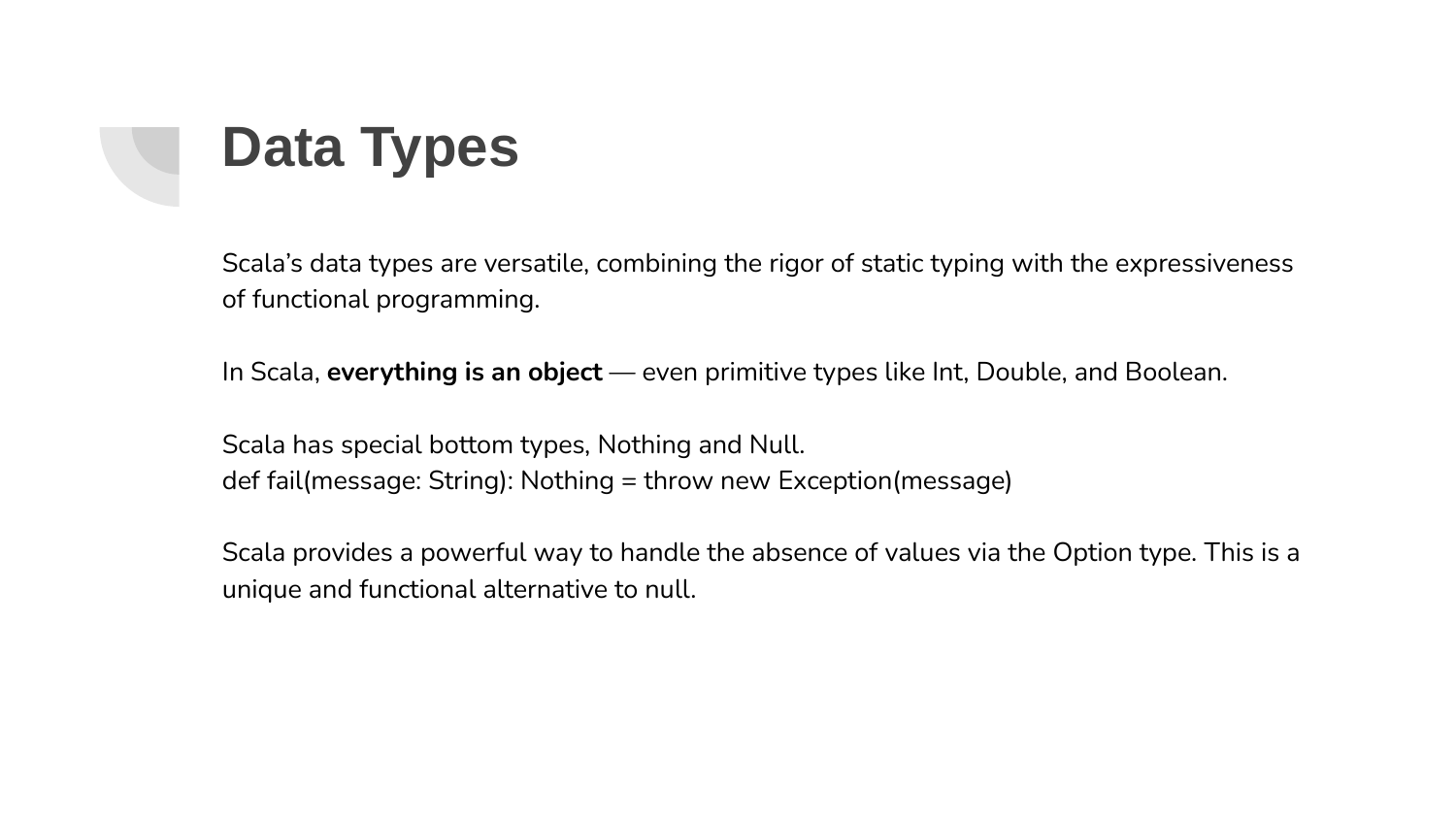

# Data Types
Scala’s data types are versatile, combining the rigor of static typing with the expressiveness of functional programming.

In Scala, everything is an object — even primitive types like Int, Double, and Boolean.

Scala has special bottom types, Nothing and Null.
def fail(message: String): Nothing = throw new Exception(message)

Scala provides a powerful way to handle the absence of values via the Option type. This is a unique and functional alternative to null.